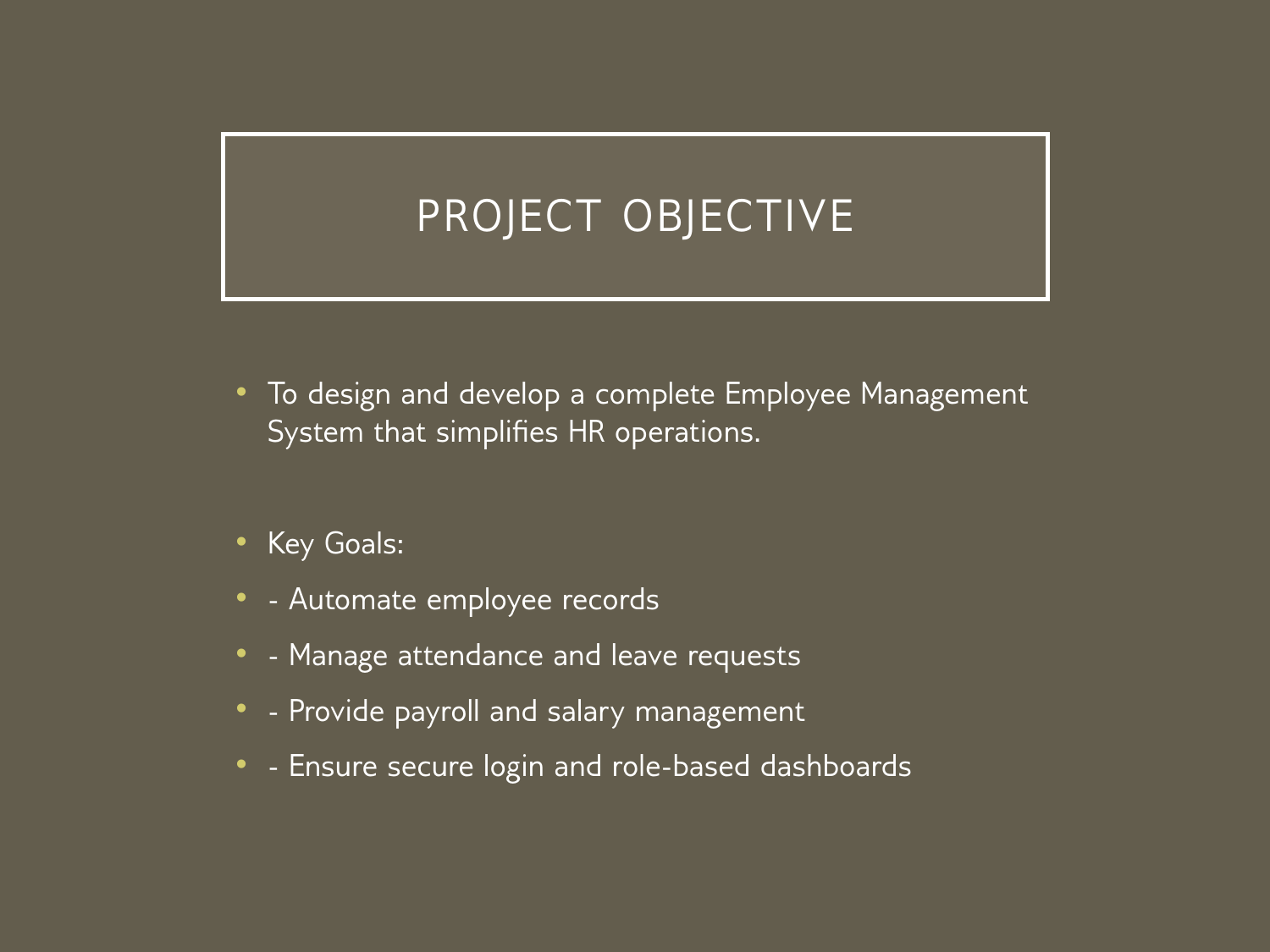

# Project Objective
To design and develop a complete Employee Management System that simplifies HR operations.

Key Goals:
- Automate employee records
- Manage attendance and leave requests
- Provide payroll and salary management
- Ensure secure login and role-based dashboards